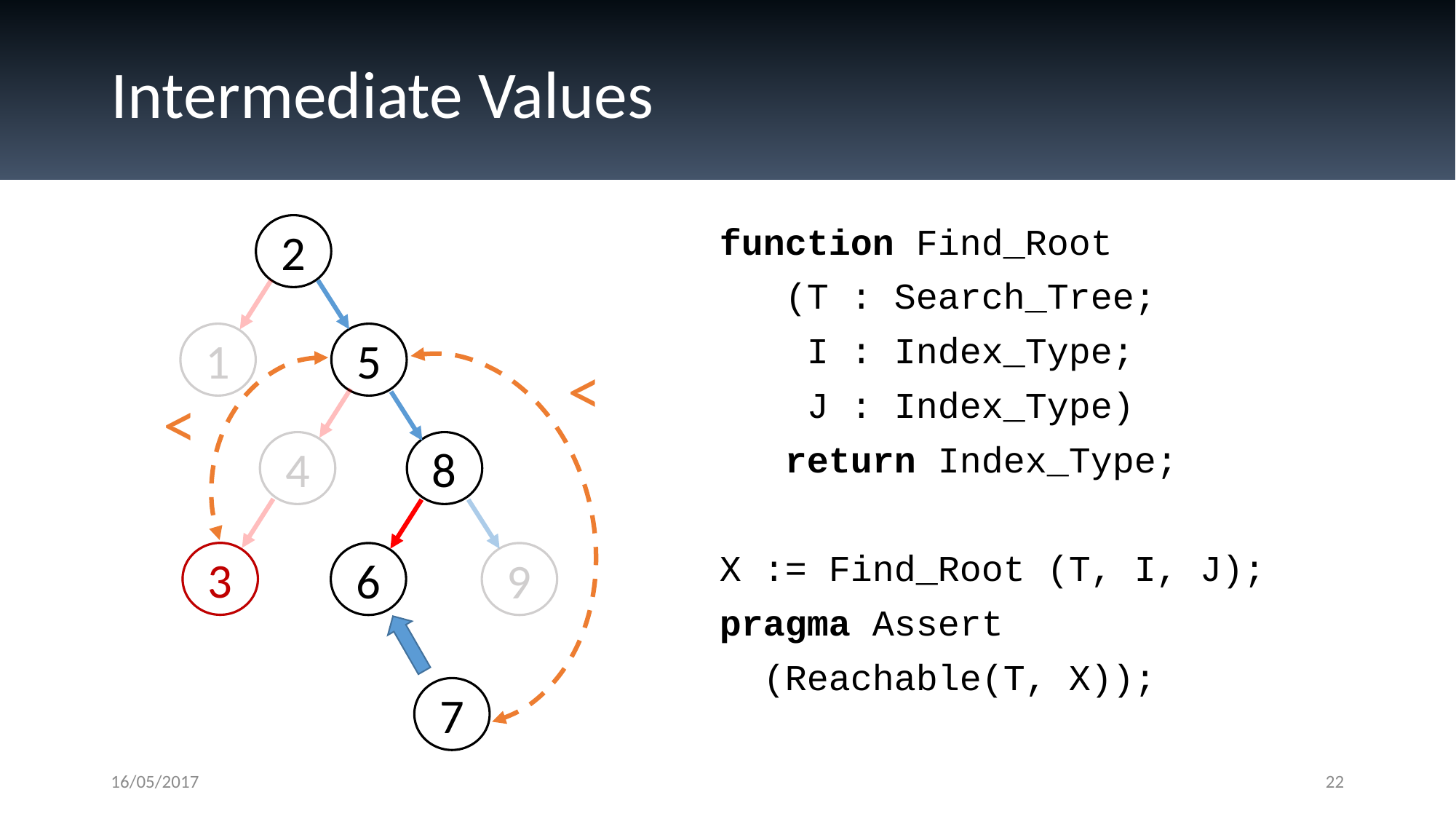

# Intermediate Values
2
function Find_Root
   (T : Search_Tree;
    I : Index_Type;
    J : Index_Type)
   return Index_Type;

X := Find_Root (T, I, J);
pragma Assert
  (Reachable(T, X));
1
5
<

<
4
8
3
3
6
9

7
16/05/2017
22